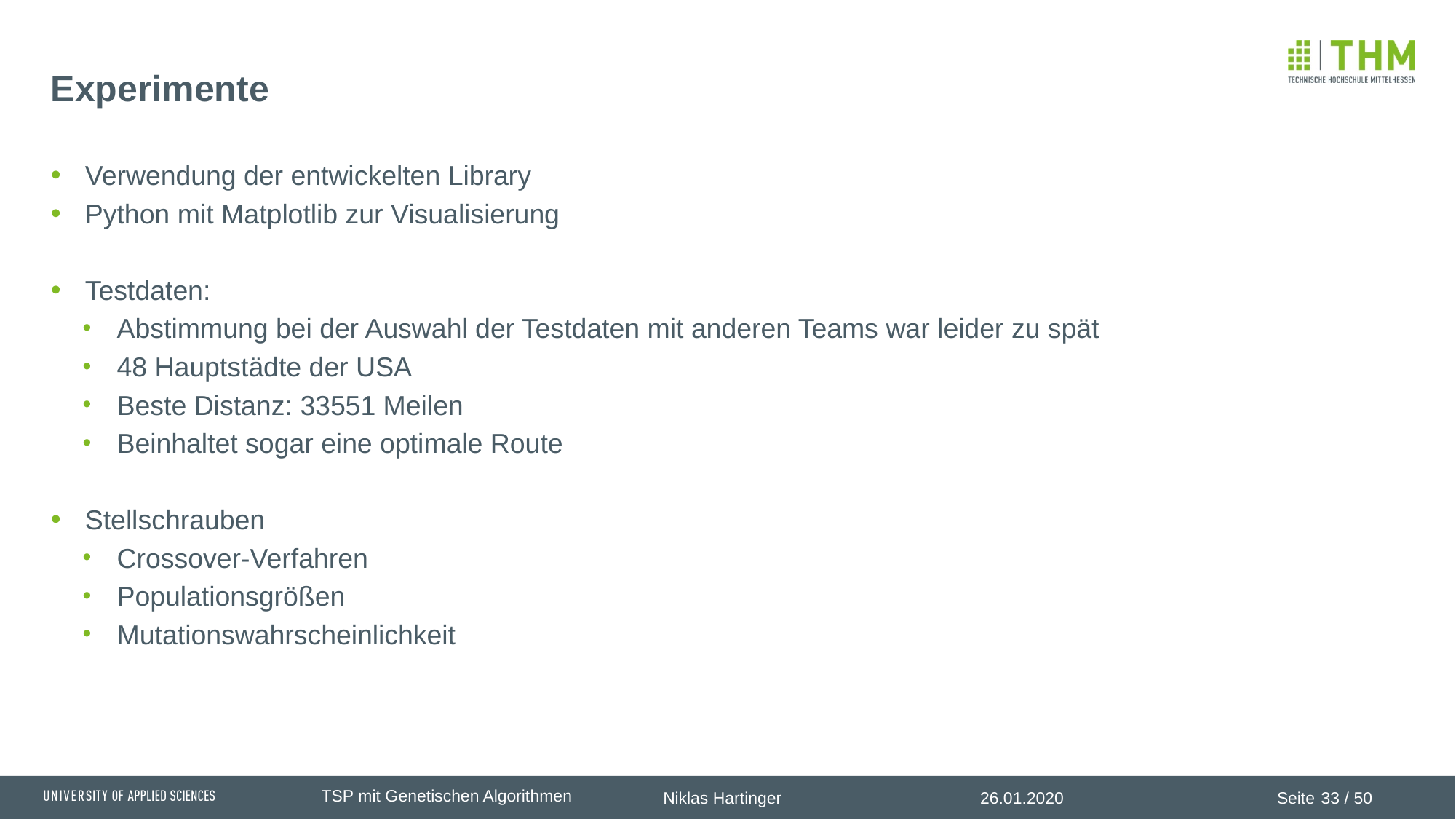

# Experimente
Verwendung der entwickelten Library
Python mit Matplotlib zur Visualisierung

Testdaten:
Abstimmung bei der Auswahl der Testdaten mit anderen Teams war leider zu spät
48 Hauptstädte der USA
Beste Distanz: 33551 Meilen
Beinhaltet sogar eine optimale Route

Stellschrauben
Crossover-Verfahren
Populationsgrößen
Mutationswahrscheinlichkeit